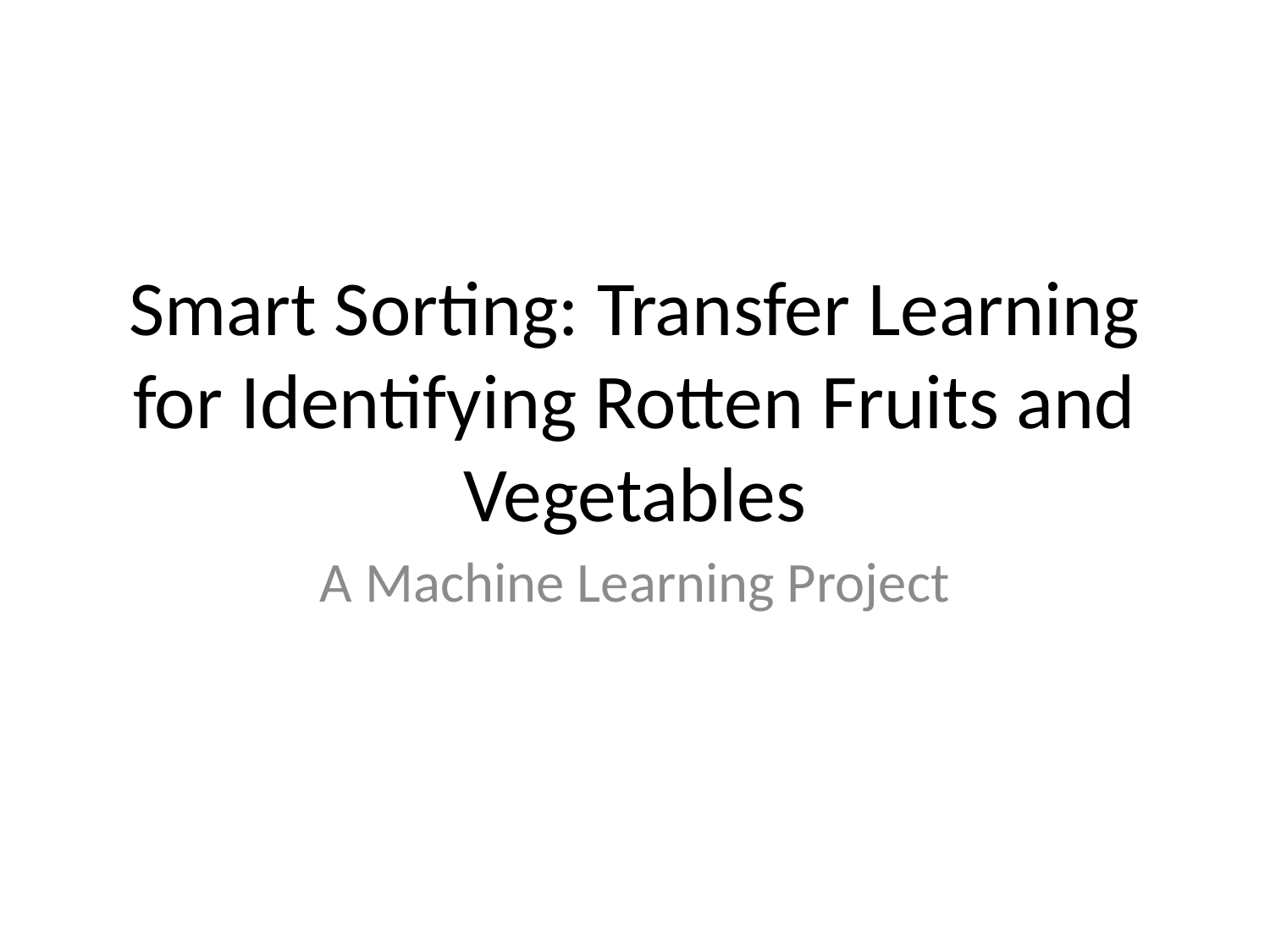

# Smart Sorting: Transfer Learning for Identifying Rotten Fruits and Vegetables
A Machine Learning Project